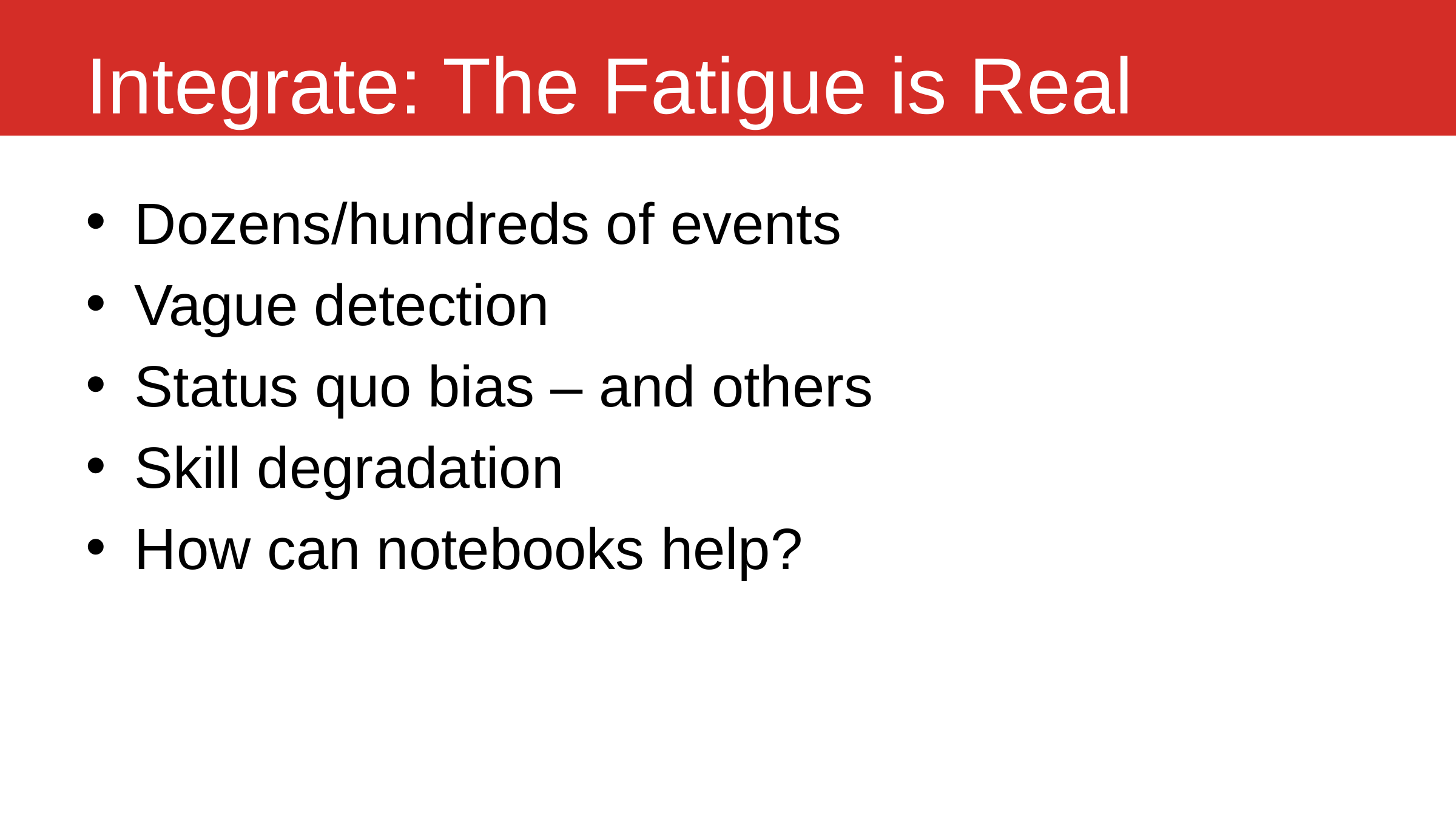

# Integrate: The Fatigue is Real
Dozens/hundreds of events
Vague detection
Status quo bias – and others
Skill degradation
How can notebooks help?